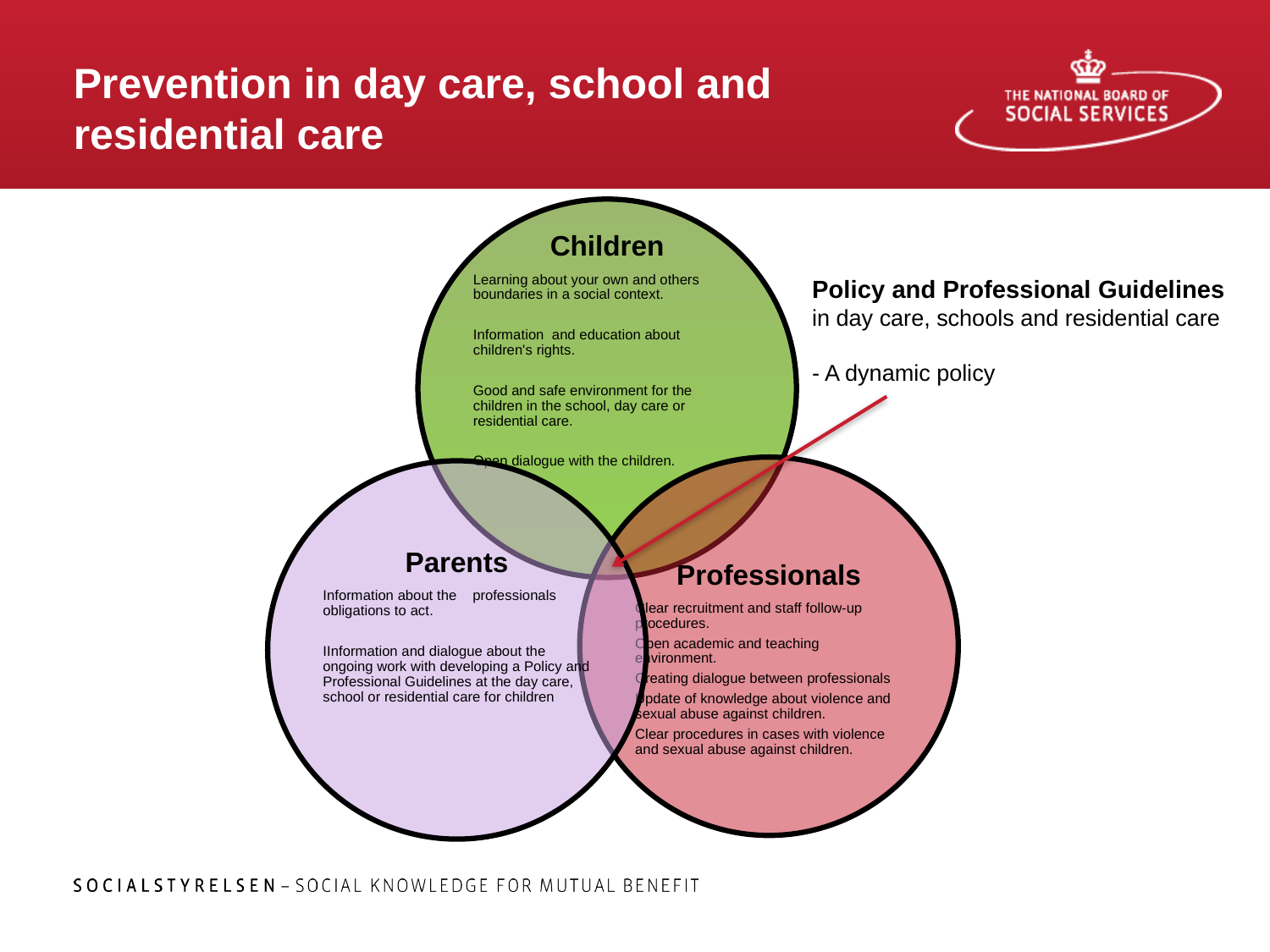

# Prevention in day care, school and residential care

Children
Learning about your own and others boundaries in a social context.

Information  and education about children's rights.

Good and safe environment for the children in the school, day care or residential care.

Open dialogue with the children.
Professionals
Clear recruitment and staff follow-up procedures.
Open academic and teaching environment.
Creating dialogue between professionals
Update of knowledge about violence and sexual abuse against children.
Clear procedures in cases with violence and sexual abuse against children.

Parents
Information about the    professionals obligations to act.

IInformation and dialogue about the ongoing work with developing a Policy and Professional Guidelines at the day care, school or residential care for children

Policy and Professional Guidelines
in day care, schools and residential care

- A dynamic policy